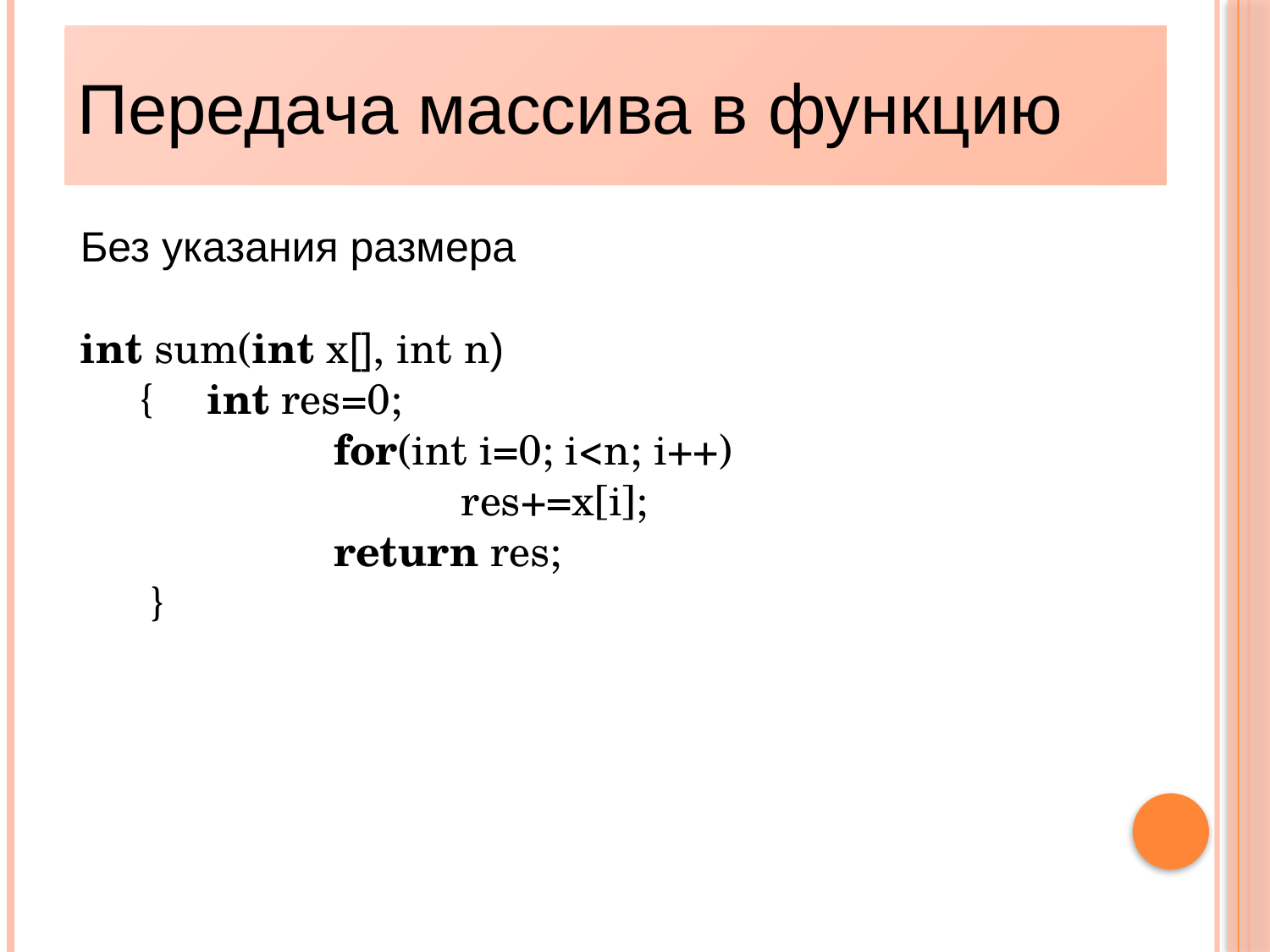

Передача массива в функцию
16
Без указания размера

int sum(int x[], int n)
     {	int res=0;
		for(int i=0; i<n; i++)
			res+=x[i];
		return res;
      }